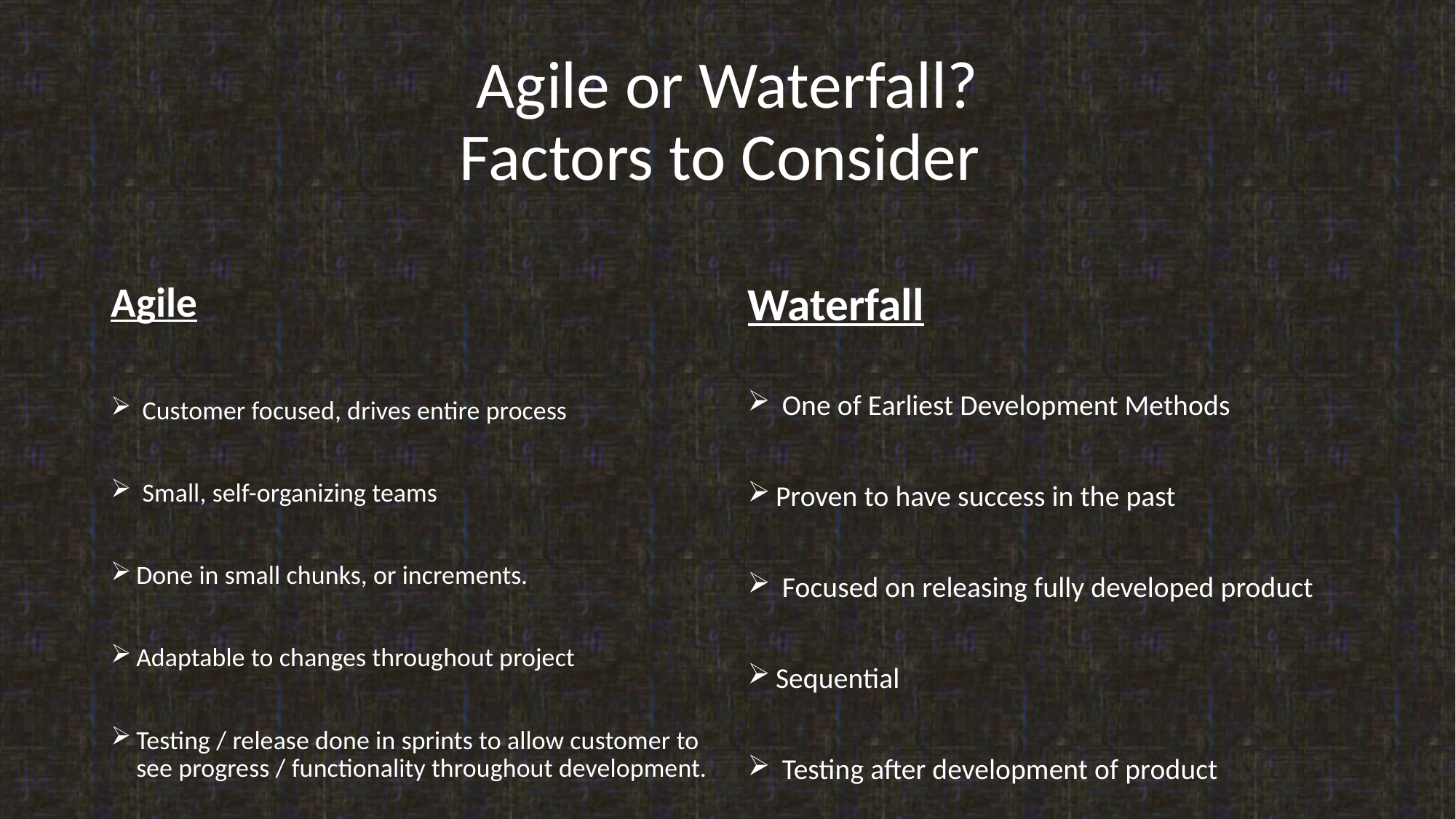

# Agile or Waterfall? Factors to Consider
Agile

 Customer focused, drives entire process

 Small, self-organizing teams

Done in small chunks, or increments.

Adaptable to changes throughout project

Testing / release done in sprints to allow customer to see progress / functionality throughout development.

Waterfall

 One of Earliest Development Methods

Proven to have success in the past

 Focused on releasing fully developed product

Sequential

 Testing after development of product